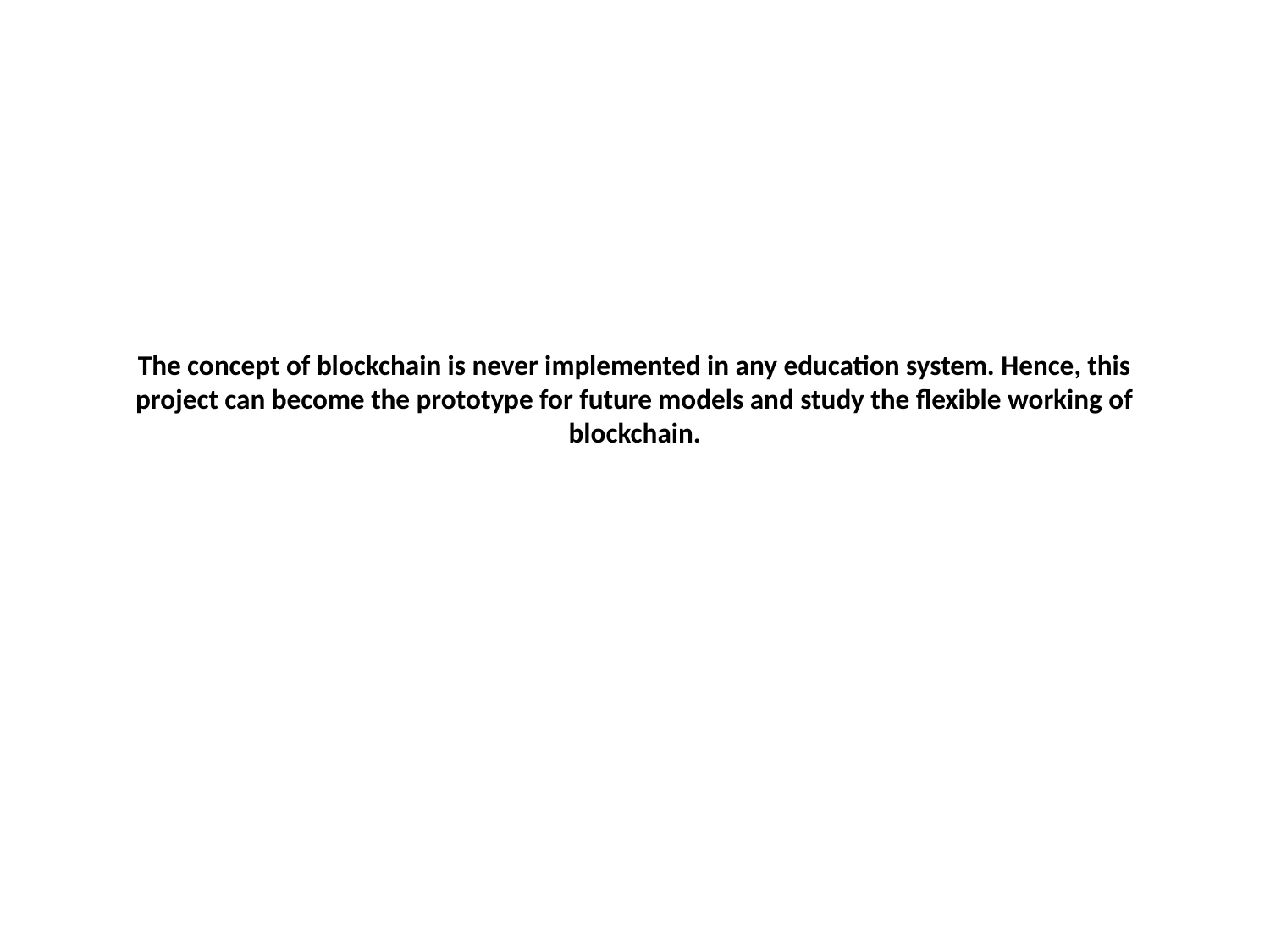

# The concept of blockchain is never implemented in any education system. Hence, this project can become the prototype for future models and study the flexible working of blockchain.